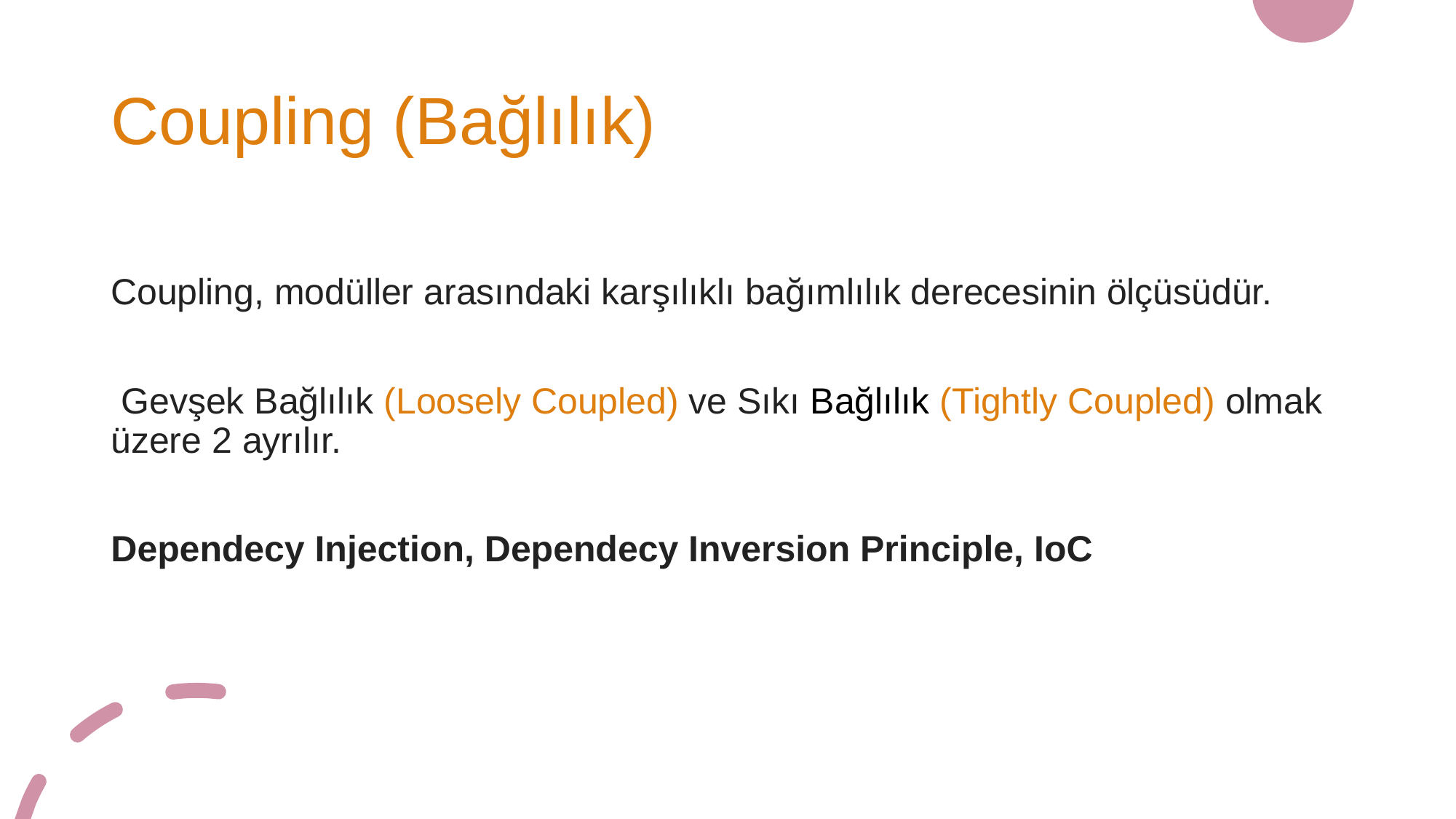

# Coupling (Bağlılık)

Coupling, modüller arasındaki karşılıklı bağımlılık derecesinin ölçüsüdür.

 Gevşek Bağlılık (Loosely Coupled) ve Sıkı Bağlılık (Tightly Coupled) olmak üzere 2 ayrılır.

Dependecy Injection, Dependecy Inversion Principle, IoC